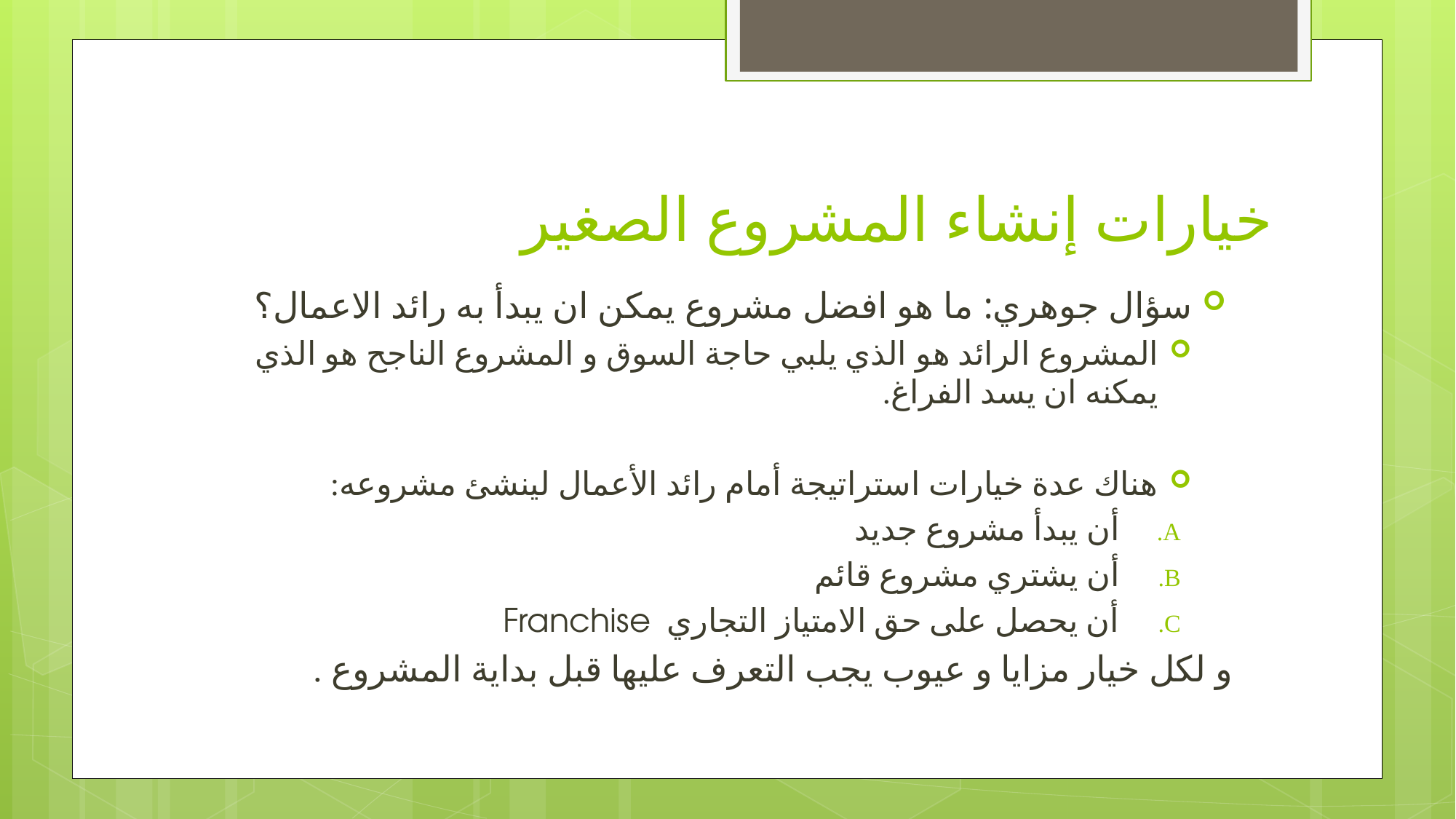

# خيارات إنشاء المشروع الصغير
سؤال جوهري: ما هو افضل مشروع يمكن ان يبدأ به رائد الاعمال؟
المشروع الرائد هو الذي يلبي حاجة السوق و المشروع الناجح هو الذي يمكنه ان يسد الفراغ.

هناك عدة خيارات استراتيجة أمام رائد الأعمال لينشئ مشروعه:
أن يبدأ مشروع جديد
أن يشتري مشروع قائم
أن يحصل على حق الامتياز التجاري  Franchise
و لكل خيار مزايا و عيوب يجب التعرف عليها قبل بداية المشروع .